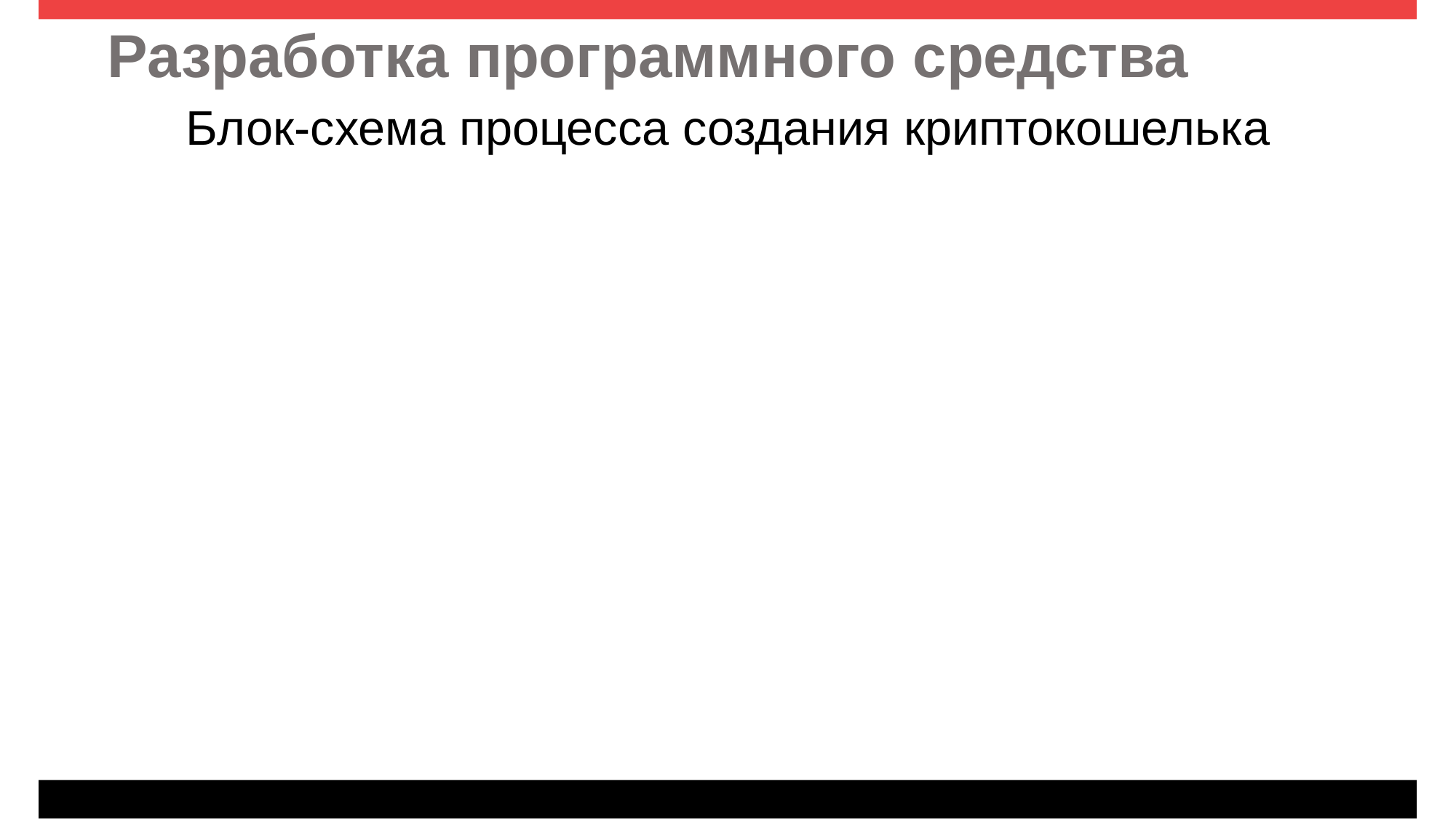

# Разработка программного средства
Блок-схема процесса создания криптокошелька